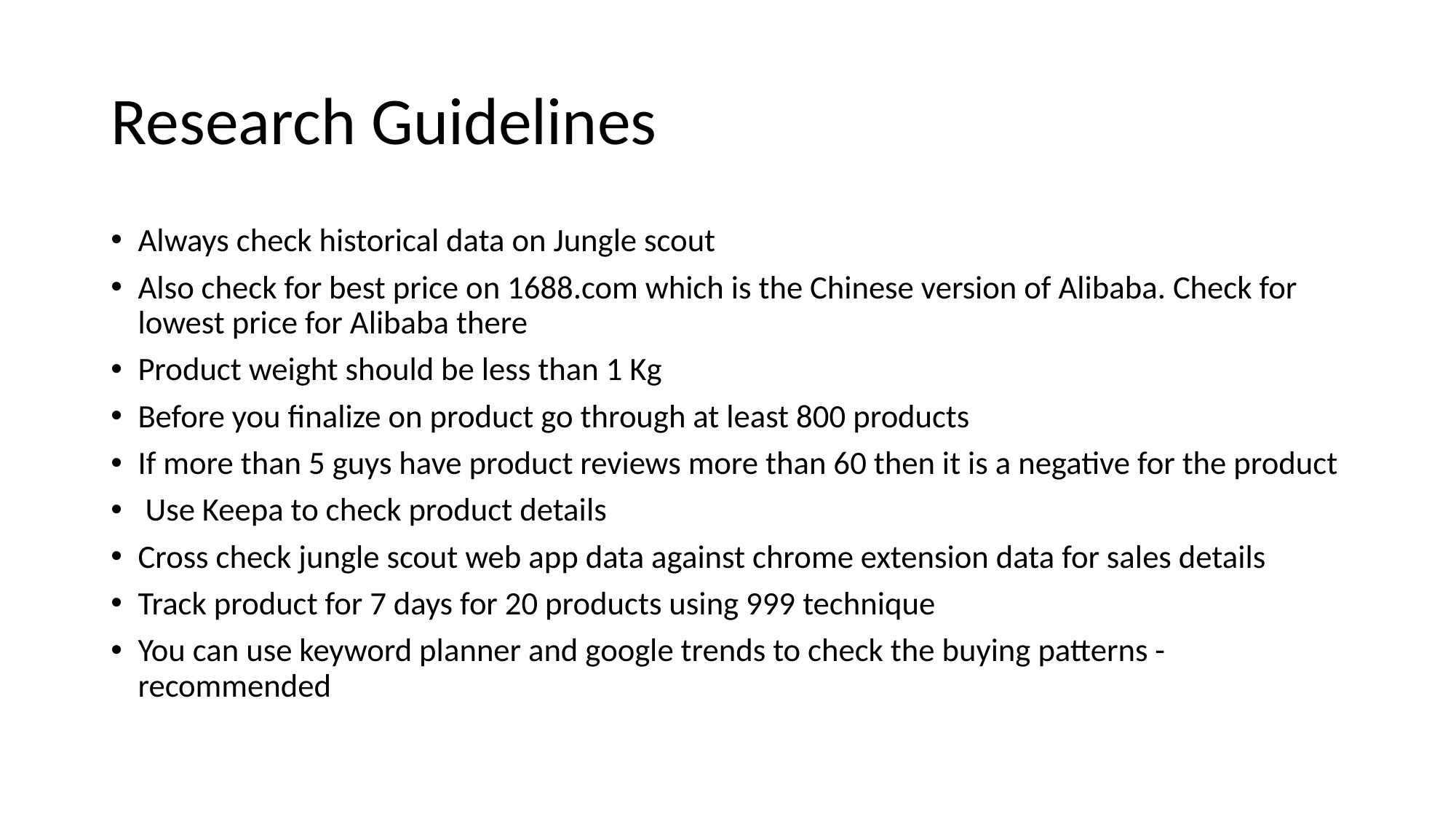

# Research Guidelines
Always check historical data on Jungle scout
Also check for best price on 1688.com which is the Chinese version of Alibaba. Check for lowest price for Alibaba there
Product weight should be less than 1 Kg
Before you finalize on product go through at least 800 products
If more than 5 guys have product reviews more than 60 then it is a negative for the product
 Use Keepa to check product details
Cross check jungle scout web app data against chrome extension data for sales details
Track product for 7 days for 20 products using 999 technique
You can use keyword planner and google trends to check the buying patterns - recommended